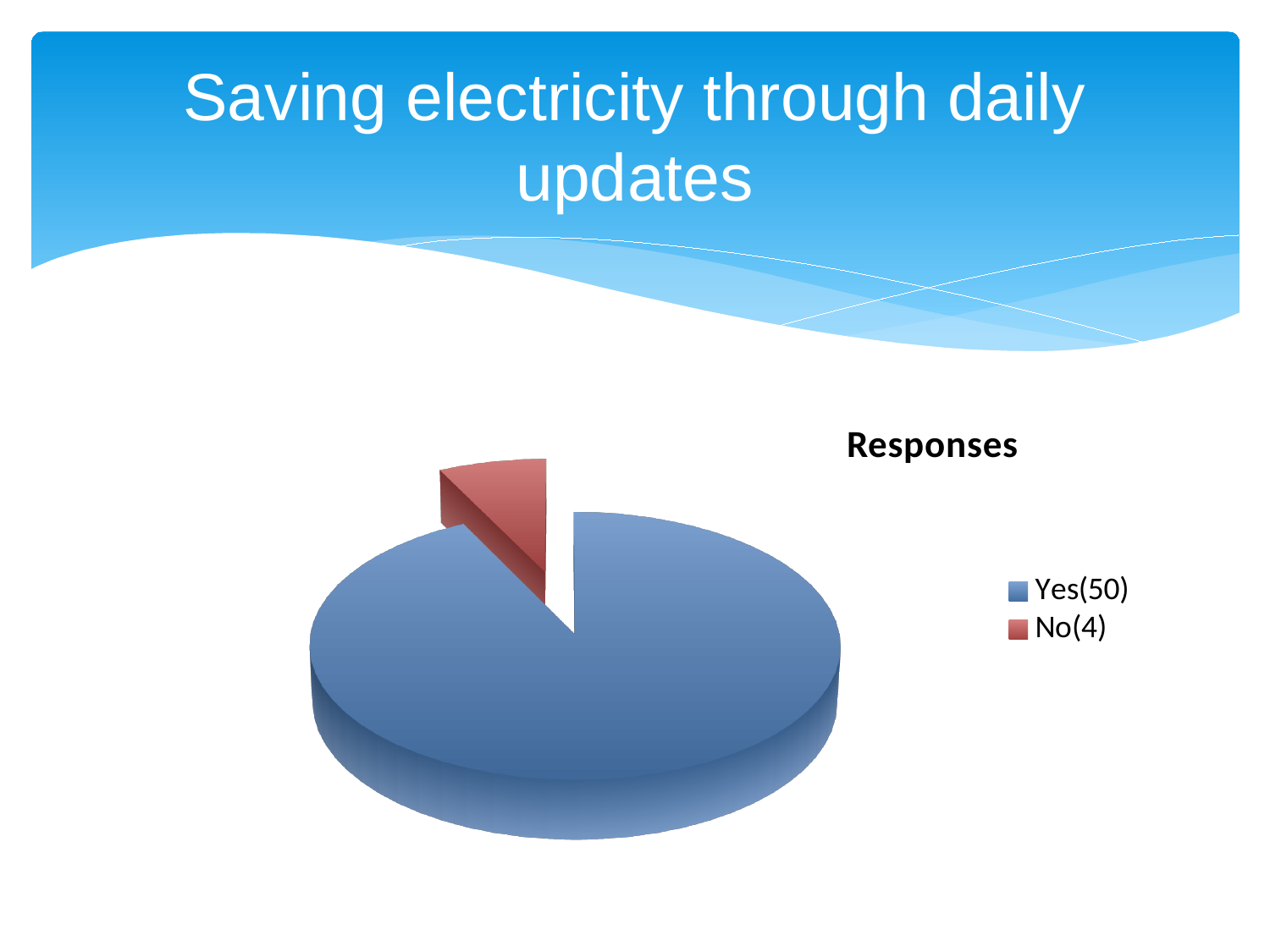

# Saving electricity through daily updates

[unsupported chart]